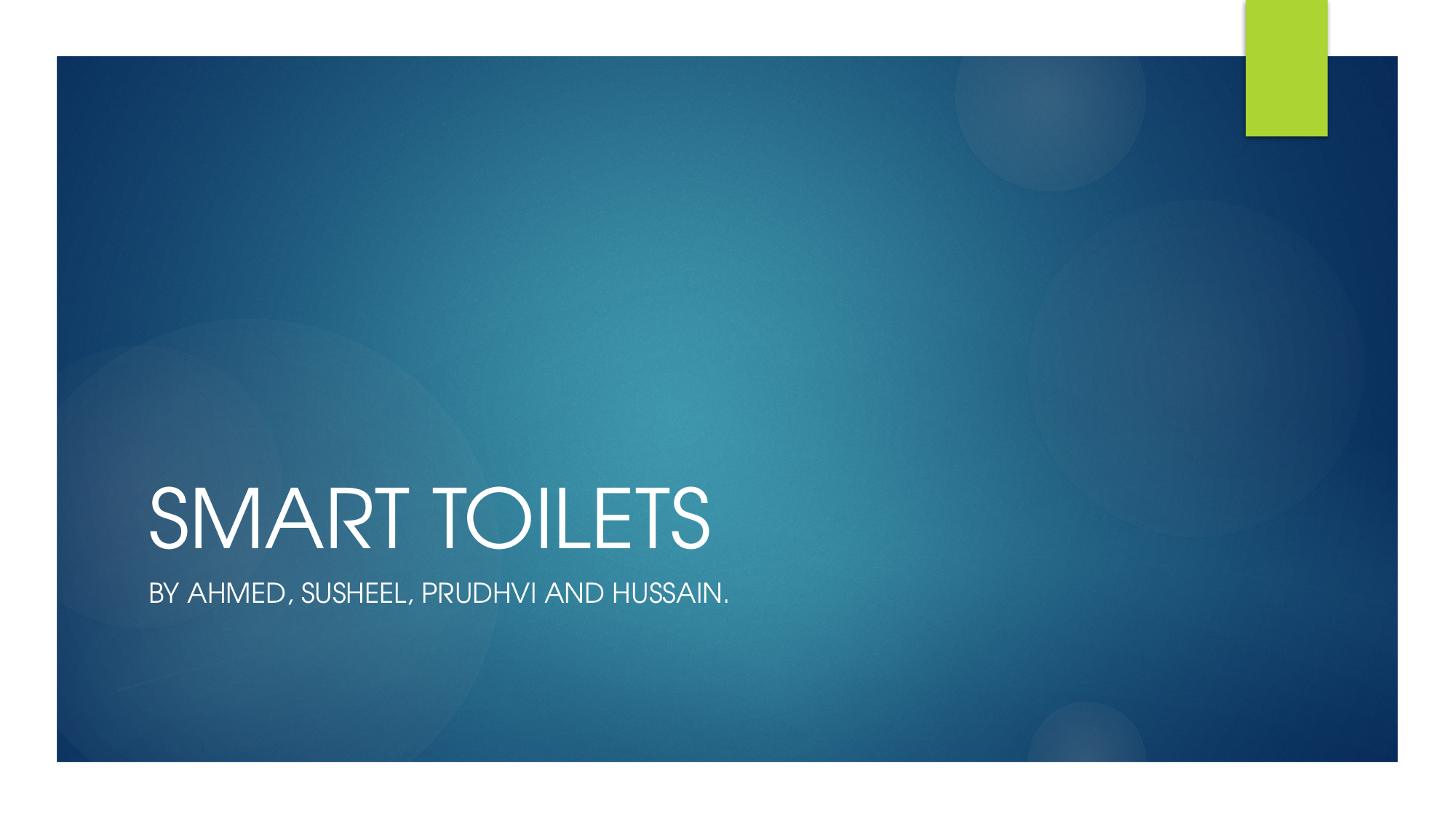

# SMART TOILETS
By Ahmed, Susheel, prudhvi and Hussain.